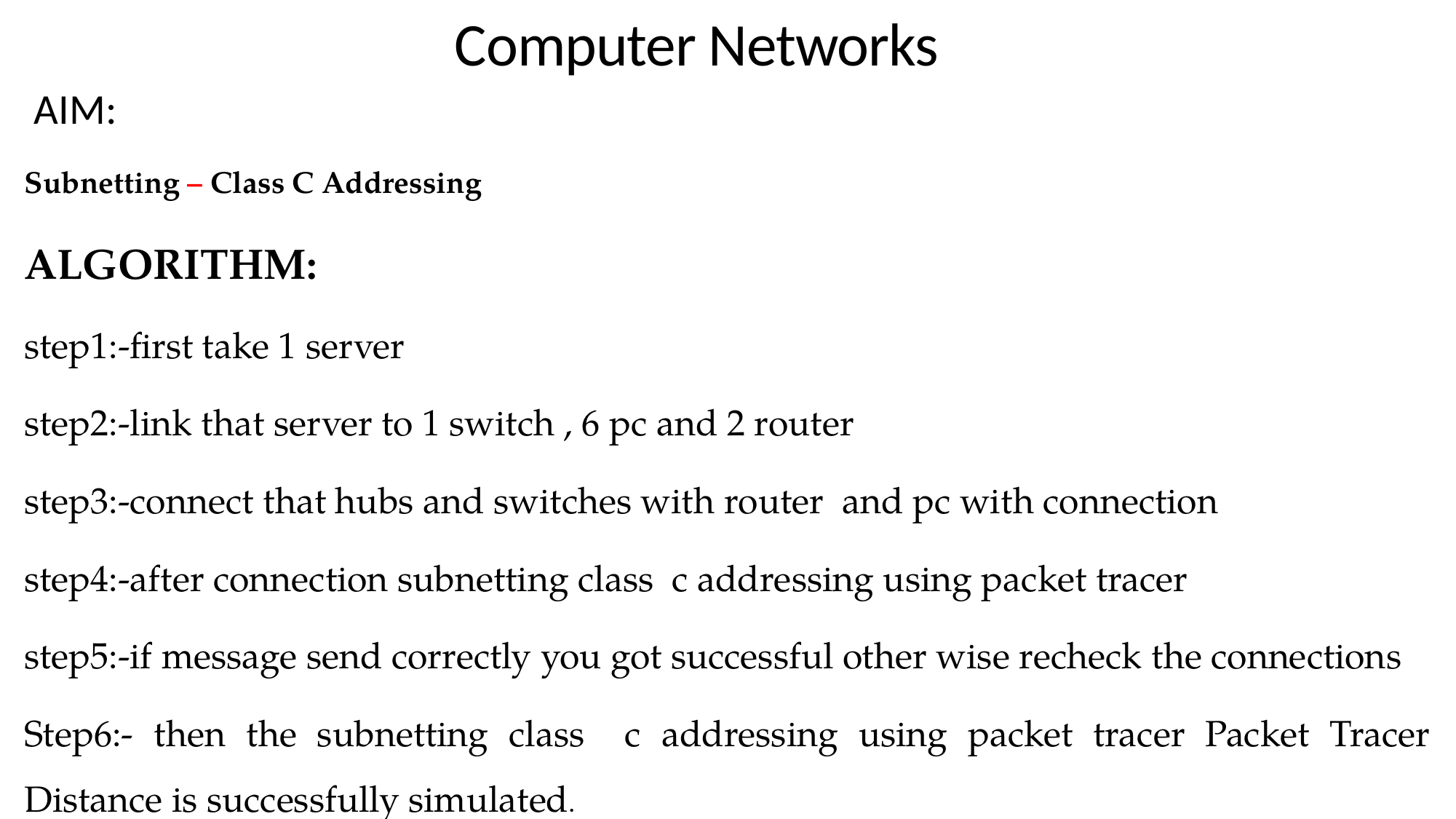

Computer Networks
 AIM:
Subnetting – Class C Addressing
ALGORITHM:
step1:-first take 1 server
step2:-link that server to 1 switch , 6 pc and 2 router
step3:-connect that hubs and switches with router  and pc with connection
step4:-after connection subnetting class  c addressing using packet tracer
step5:-if message send correctly you got successful other wise recheck the connections
Step6:- then the subnetting class  c addressing using packet tracer Packet Tracer Distance is successfully simulated.